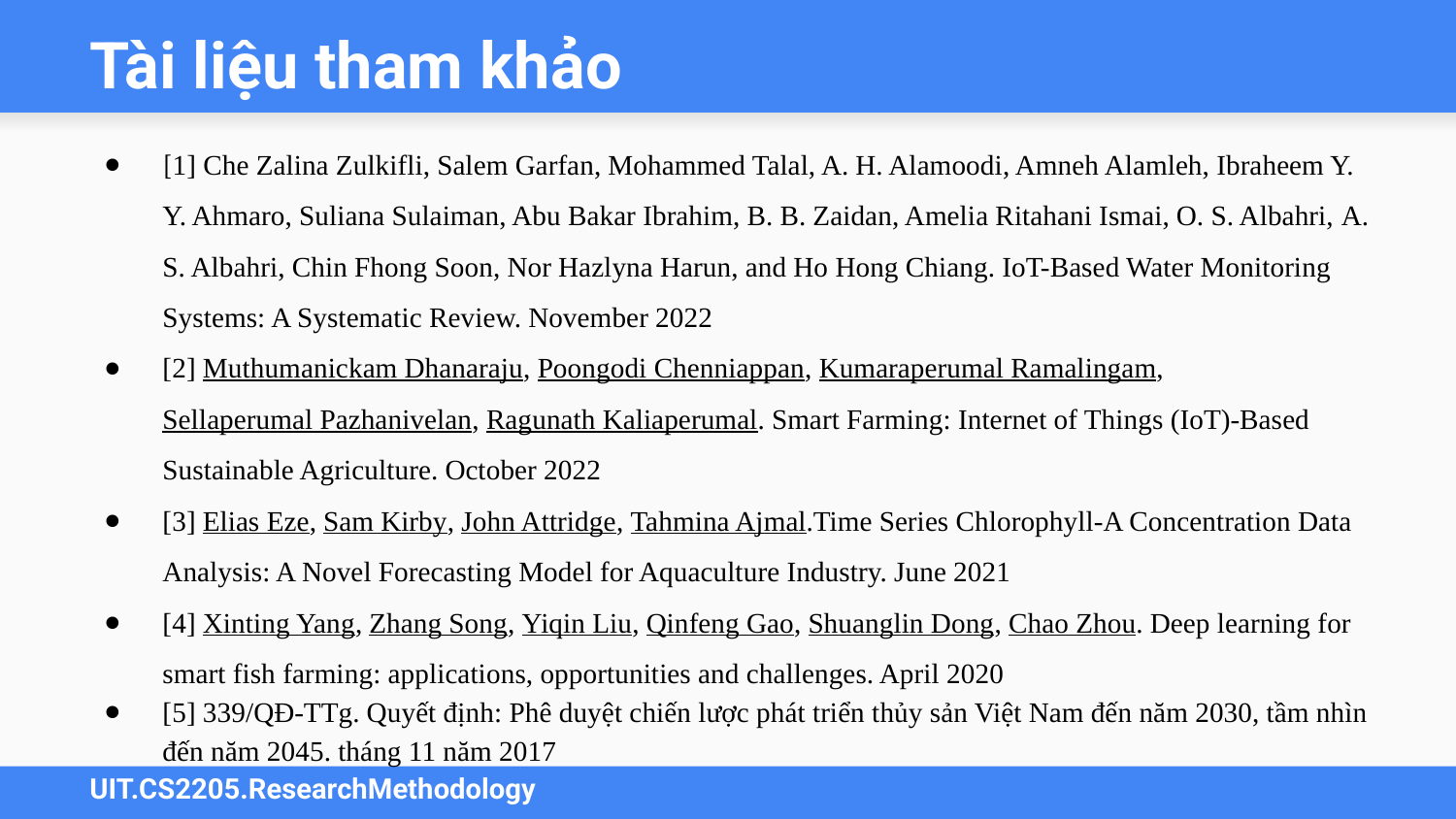

# Tài liệu tham khảo
[1] Che Zalina Zulkifli, Salem Garfan, Mohammed Talal, A. H. Alamoodi, Amneh Alamleh, Ibraheem Y. Y. Ahmaro, Suliana Sulaiman, Abu Bakar Ibrahim, B. B. Zaidan, Amelia Ritahani Ismai, O. S. Albahri, A. S. Albahri, Chin Fhong Soon, Nor Hazlyna Harun, and Ho Hong Chiang. IoT-Based Water Monitoring Systems: A Systematic Review. November 2022
[2] Muthumanickam Dhanaraju, Poongodi Chenniappan, Kumaraperumal Ramalingam, Sellaperumal Pazhanivelan, Ragunath Kaliaperumal. Smart Farming: Internet of Things (IoT)-Based Sustainable Agriculture. October 2022
[3] Elias Eze, Sam Kirby, John Attridge, Tahmina Ajmal.Time Series Chlorophyll-A Concentration Data Analysis: A Novel Forecasting Model for Aquaculture Industry. June 2021
[4] Xinting Yang, Zhang Song, Yiqin Liu, Qinfeng Gao, Shuanglin Dong, Chao Zhou. Deep learning for smart fish farming: applications, opportunities and challenges. April 2020
[5] 339/QĐ-TTg. Quyết định: Phê duyệt chiến lược phát triển thủy sản Việt Nam đến năm 2030, tầm nhìn đến năm 2045. tháng 11 năm 2017